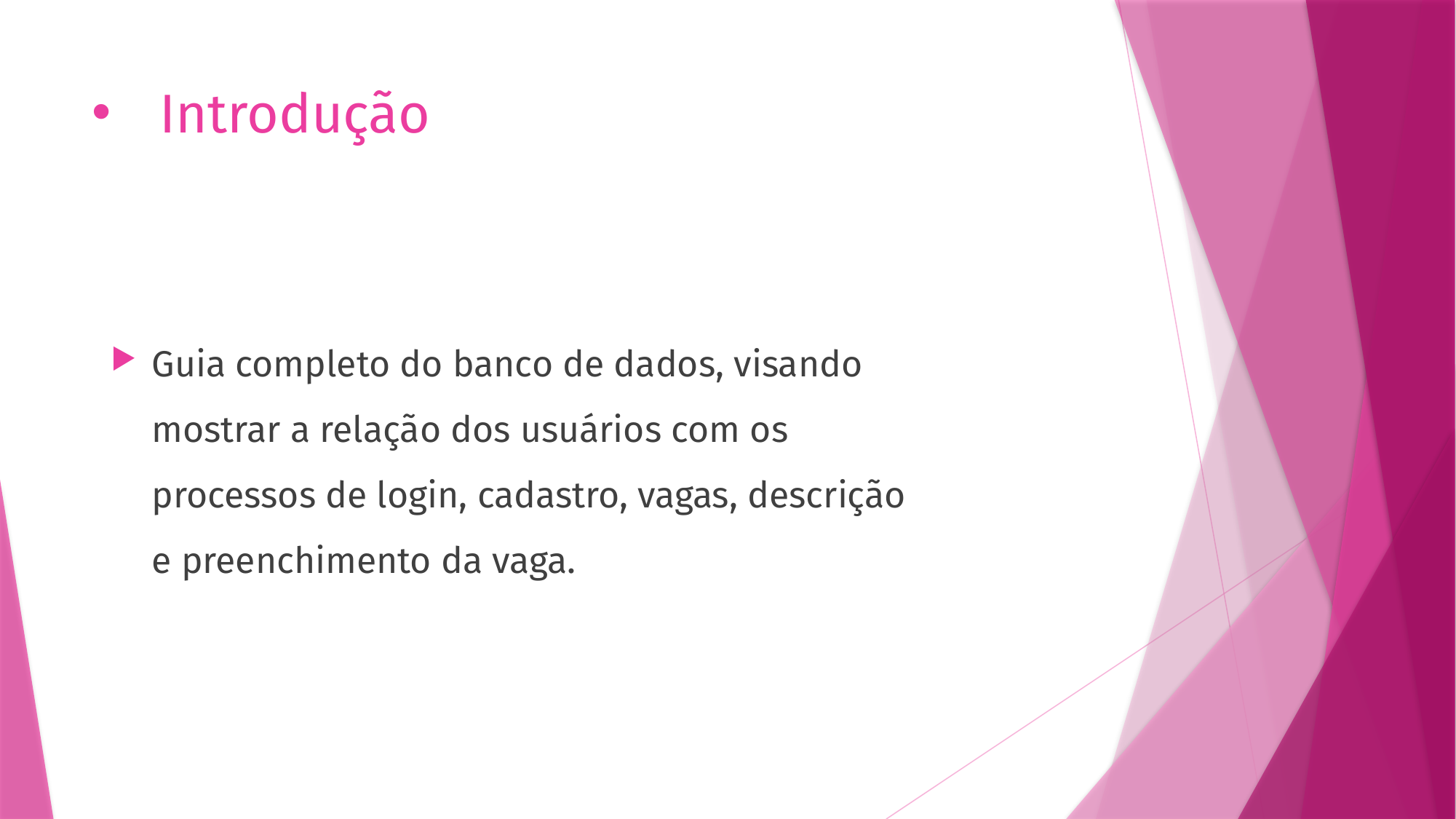

# Introdução
Guia completo do banco de dados, visando mostrar a relação dos usuários com os processos de login, cadastro, vagas, descrição e preenchimento da vaga.